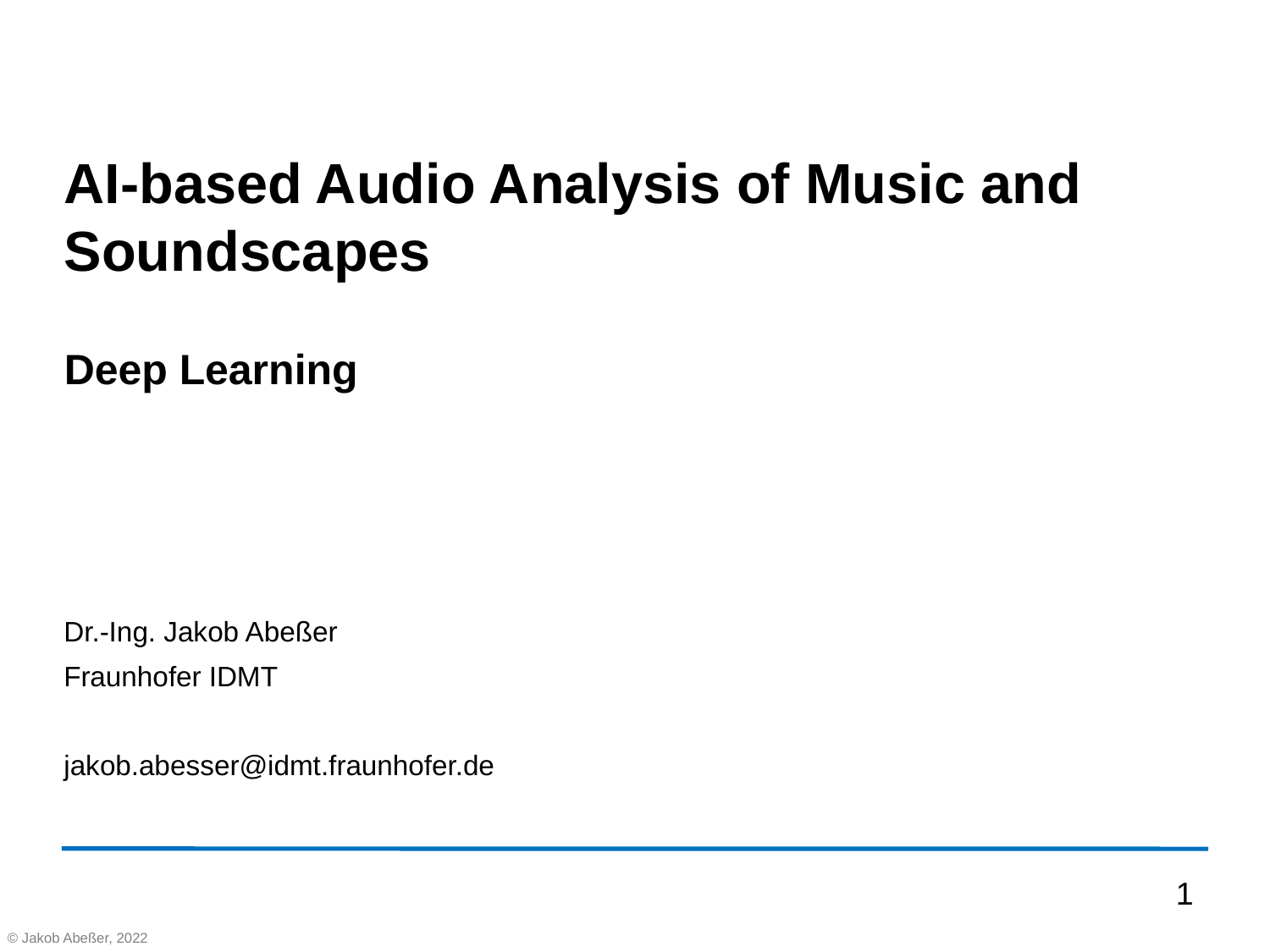

AI-based Audio Analysis of Music and Soundscapes
Deep Learning
Muhammad Ateeque Zaryab
Dr.-Ing. Jakob Abeßer
Fraunhofer IDMT

jakob.abesser@idmt.fraunhofer.de